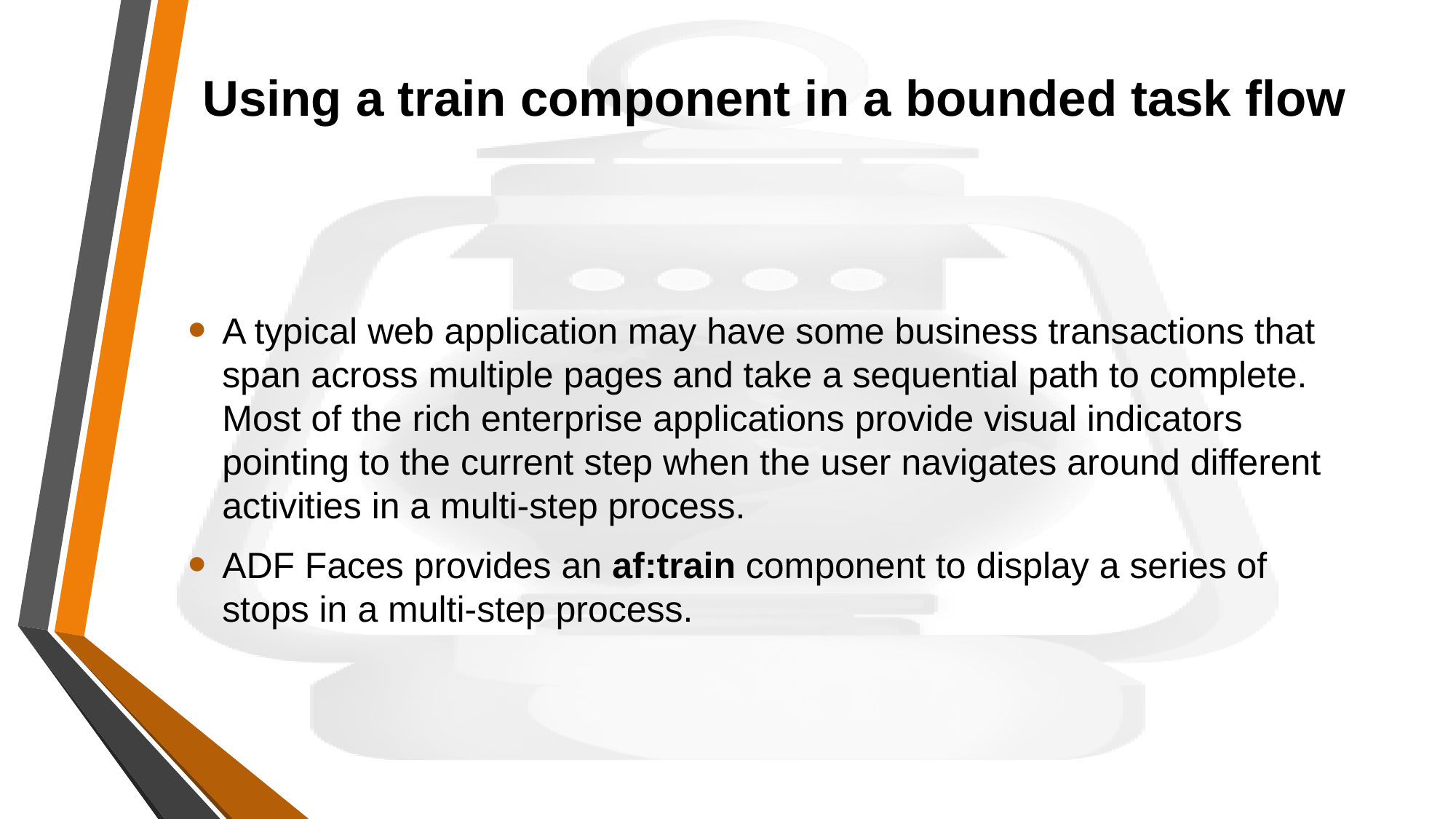

# Using a train component in a bounded task flow
A typical web application may have some business transactions that span across multiple pages and take a sequential path to complete. Most of the rich enterprise applications provide visual indicators pointing to the current step when the user navigates around different activities in a multi-step process.
ADF Faces provides an af:train component to display a series of stops in a multi-step process.